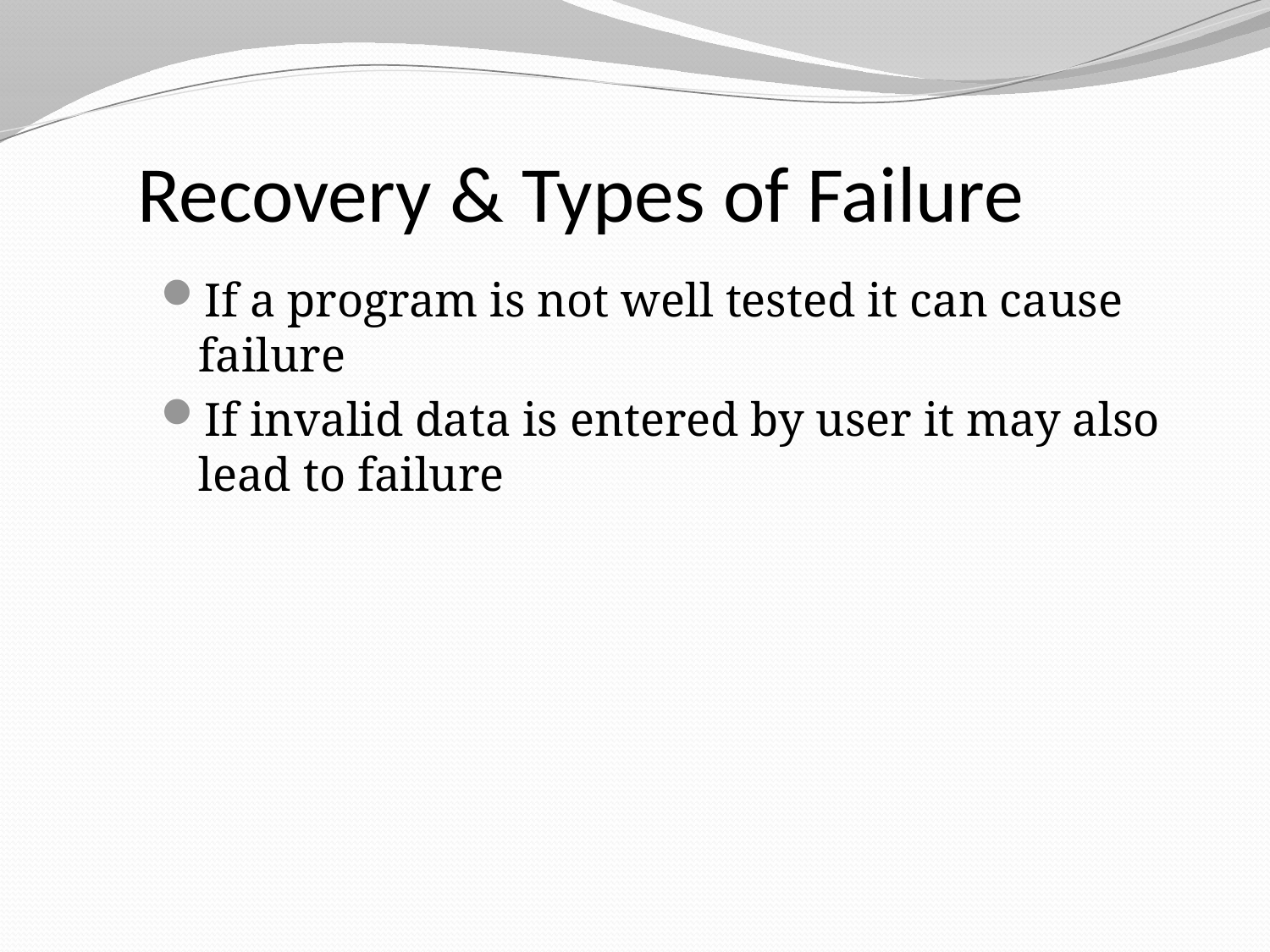

Recovery & Types of Failure
If a program is not well tested it can cause failure
If invalid data is entered by user it may also lead to failure